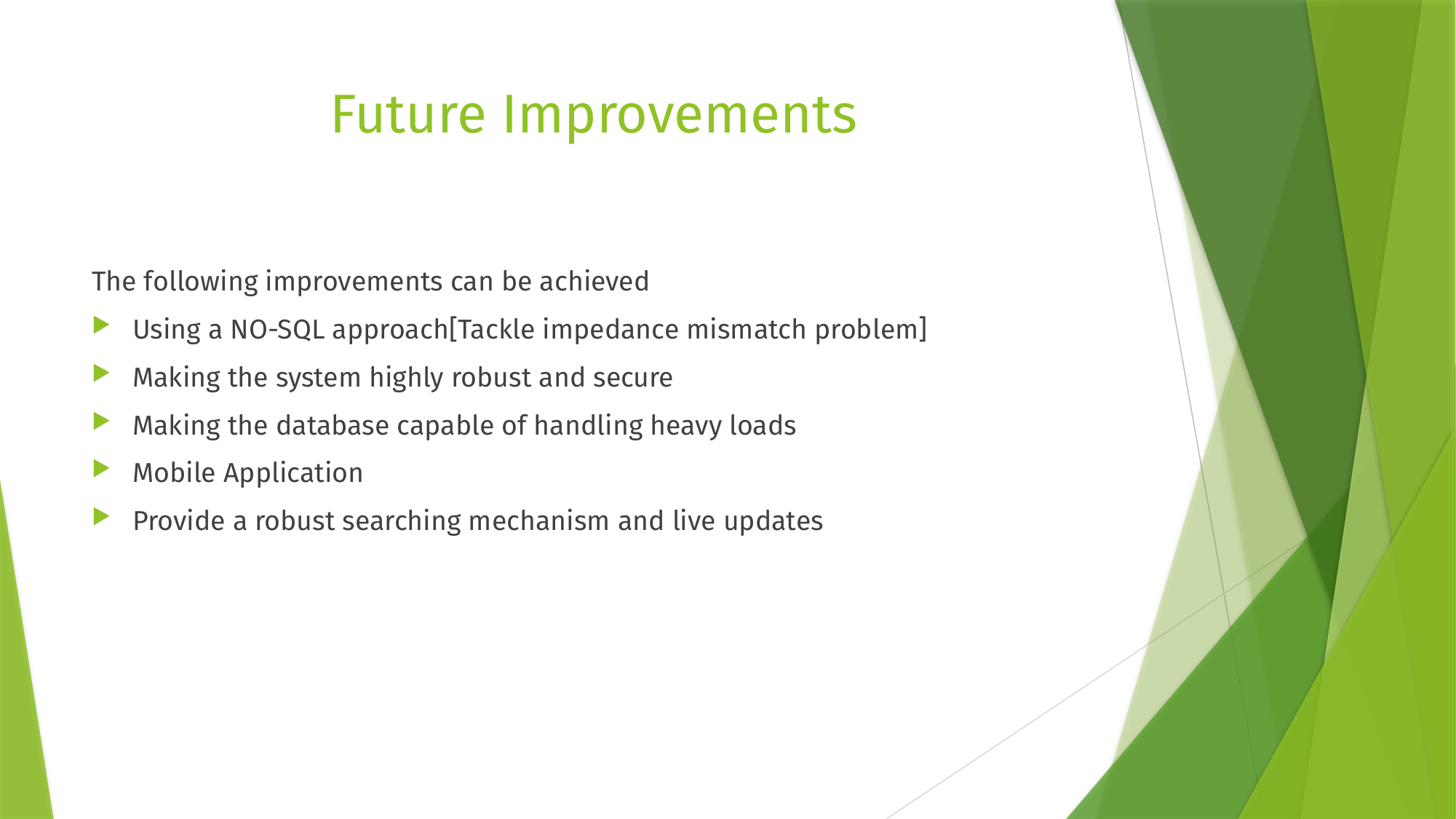

# Future Improvements
The following improvements can be achieved
Using a NO-SQL approach[Tackle impedance mismatch problem]
Making the system highly robust and secure
Making the database capable of handling heavy loads
Mobile Application
Provide a robust searching mechanism and live updates